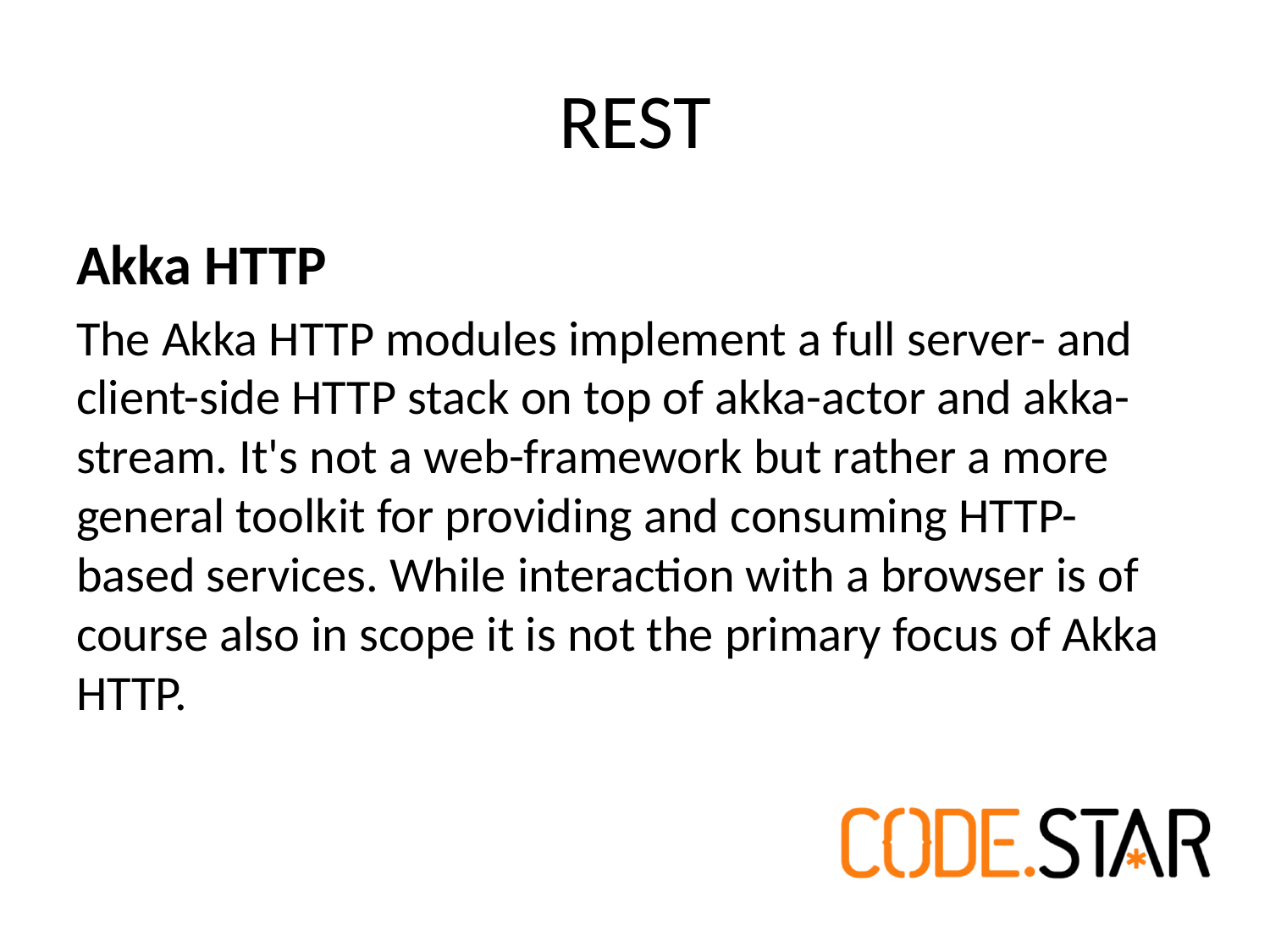

# REST
Akka HTTP
The Akka HTTP modules implement a full server- and client-side HTTP stack on top of akka-actor and akka-stream. It's not a web-framework but rather a more general toolkit for providing and consuming HTTP-based services. While interaction with a browser is of course also in scope it is not the primary focus of Akka HTTP.